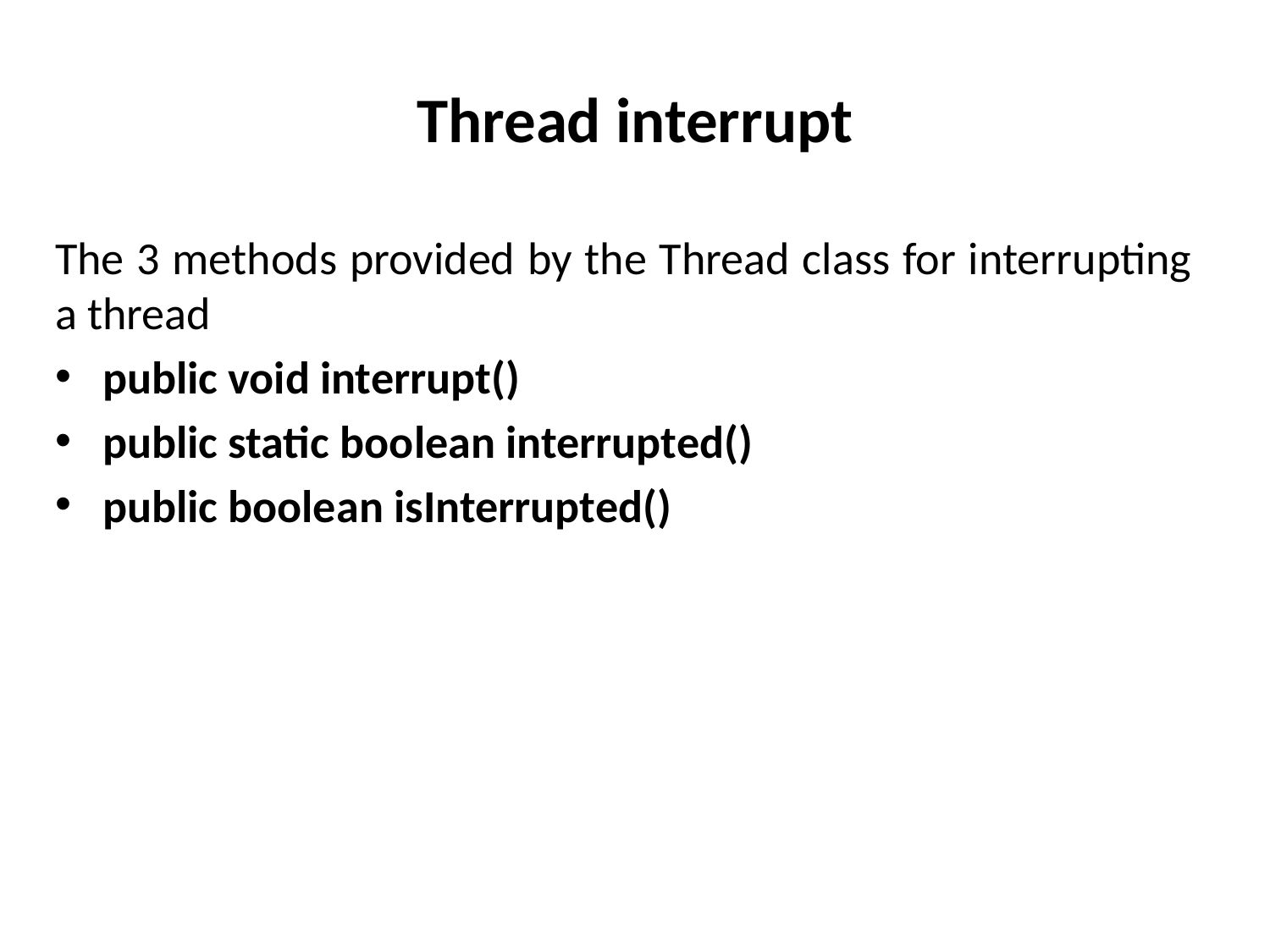

# Thread interrupt
The 3 methods provided by the Thread class for interrupting a thread
public void interrupt()
public static boolean interrupted()
public boolean isInterrupted()